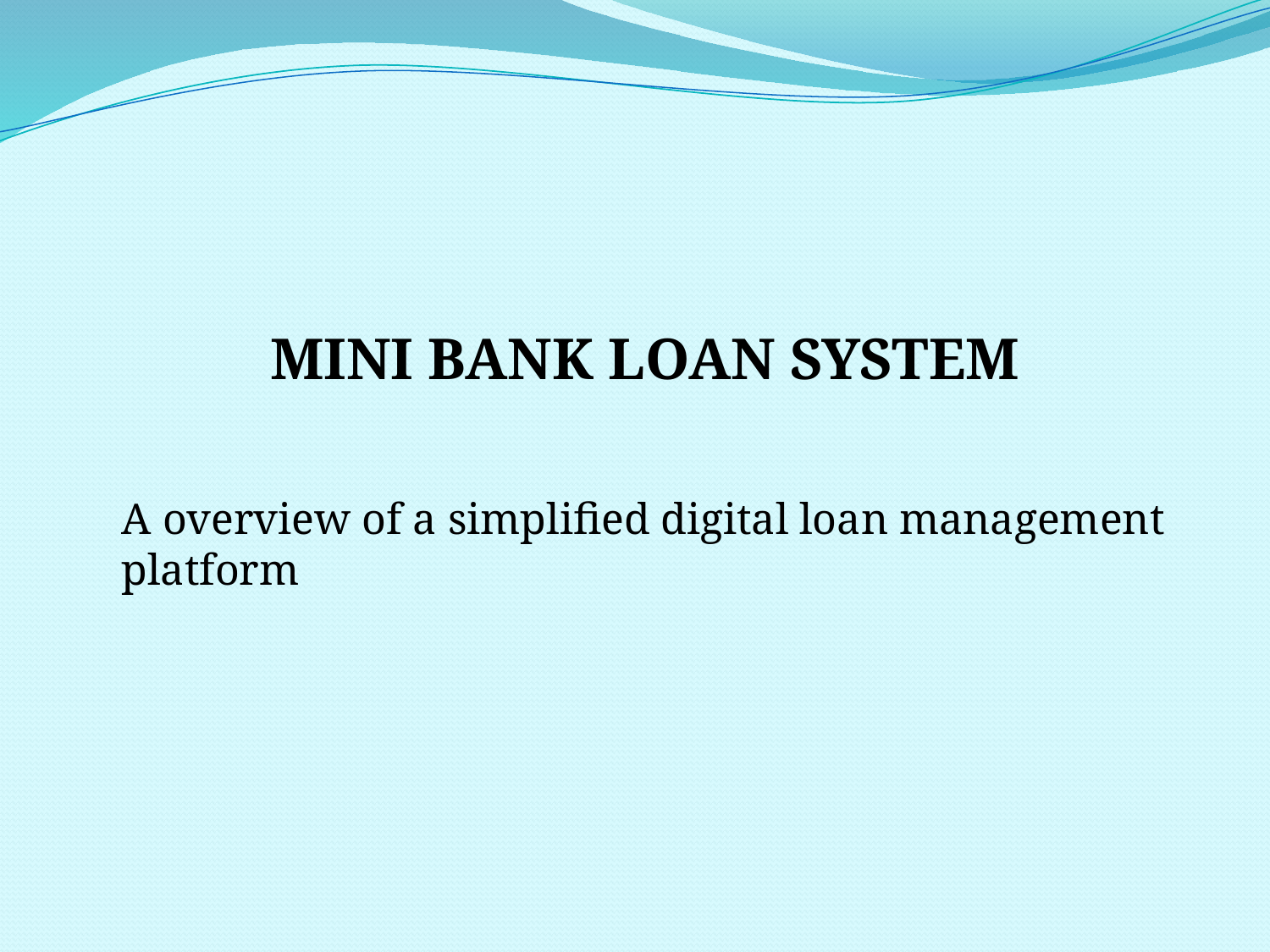

MINI BANK LOAN SYSTEM
A overview of a simplified digital loan management platform